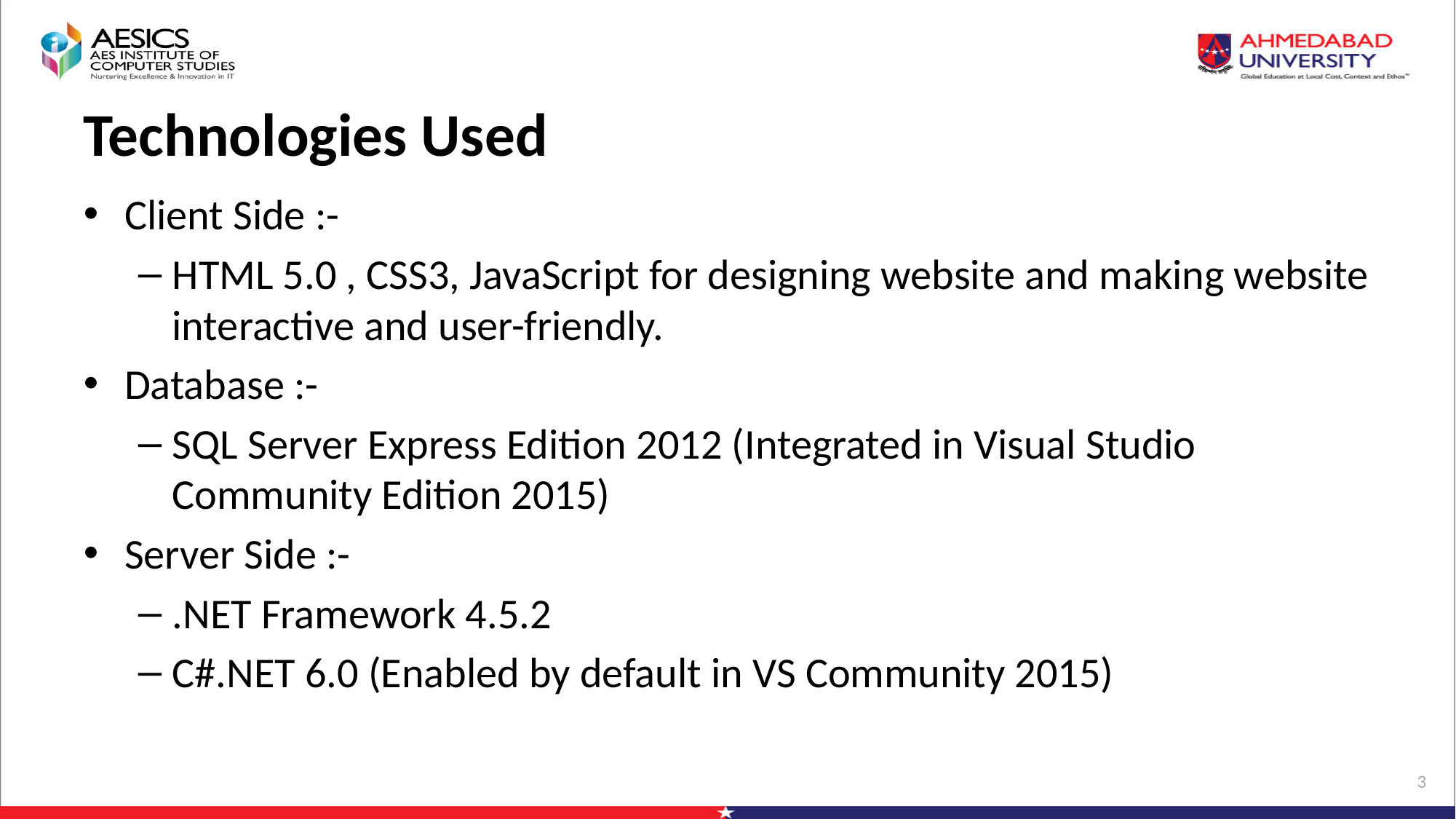

# Technologies Used
Client Side :-
HTML 5.0 , CSS3, JavaScript for designing website and making website interactive and user-friendly.
Database :-
SQL Server Express Edition 2012 (Integrated in Visual Studio Community Edition 2015)
Server Side :-
.NET Framework 4.5.2
C#.NET 6.0 (Enabled by default in VS Community 2015)
3